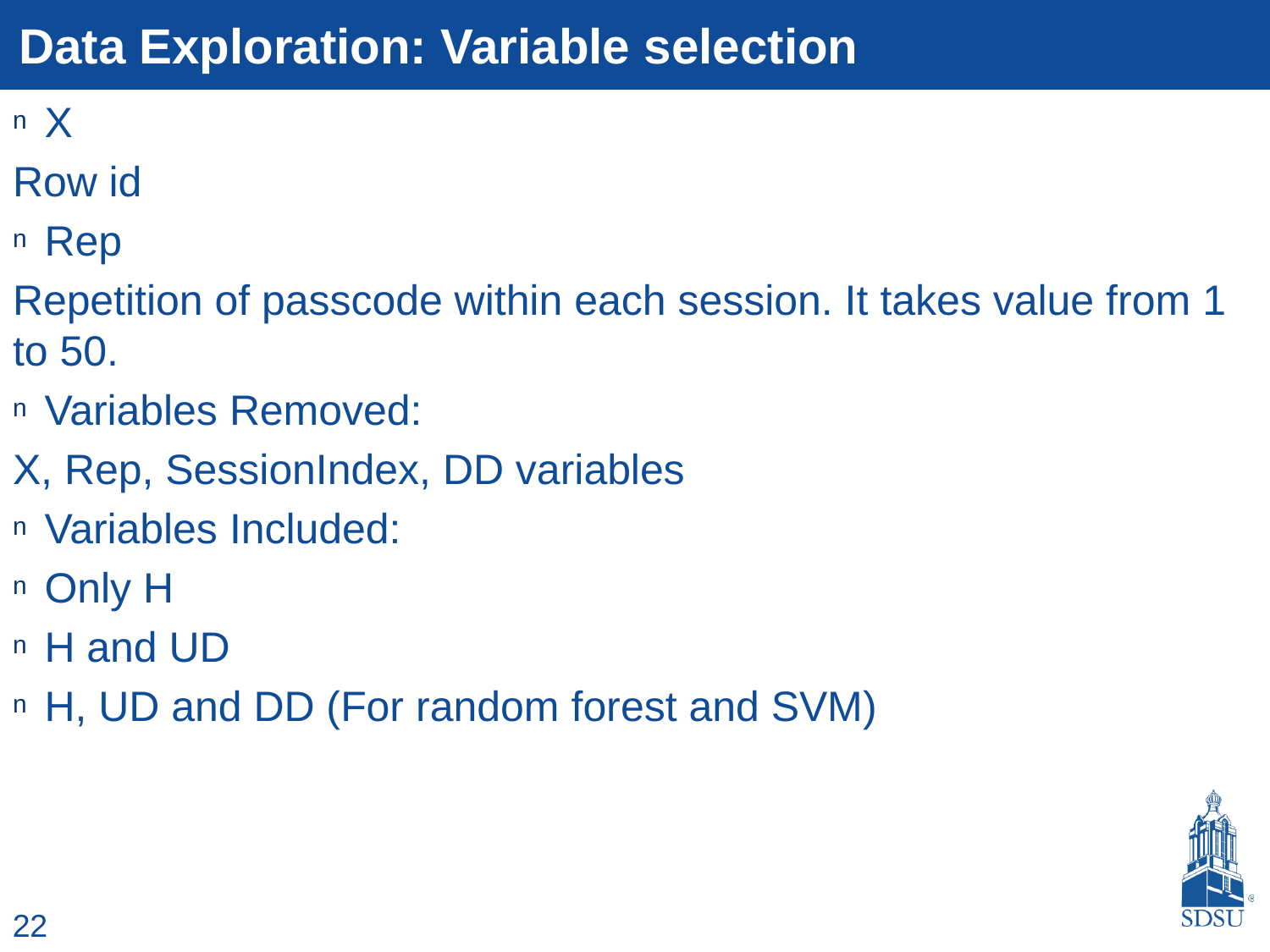

# Data Exploration: Variable selection
X
Row id
Rep
Repetition of passcode within each session. It takes value from 1 to 50.
Variables Removed:
X, Rep, SessionIndex, DD variables
Variables Included:
Only H
H and UD
H, UD and DD (For random forest and SVM)